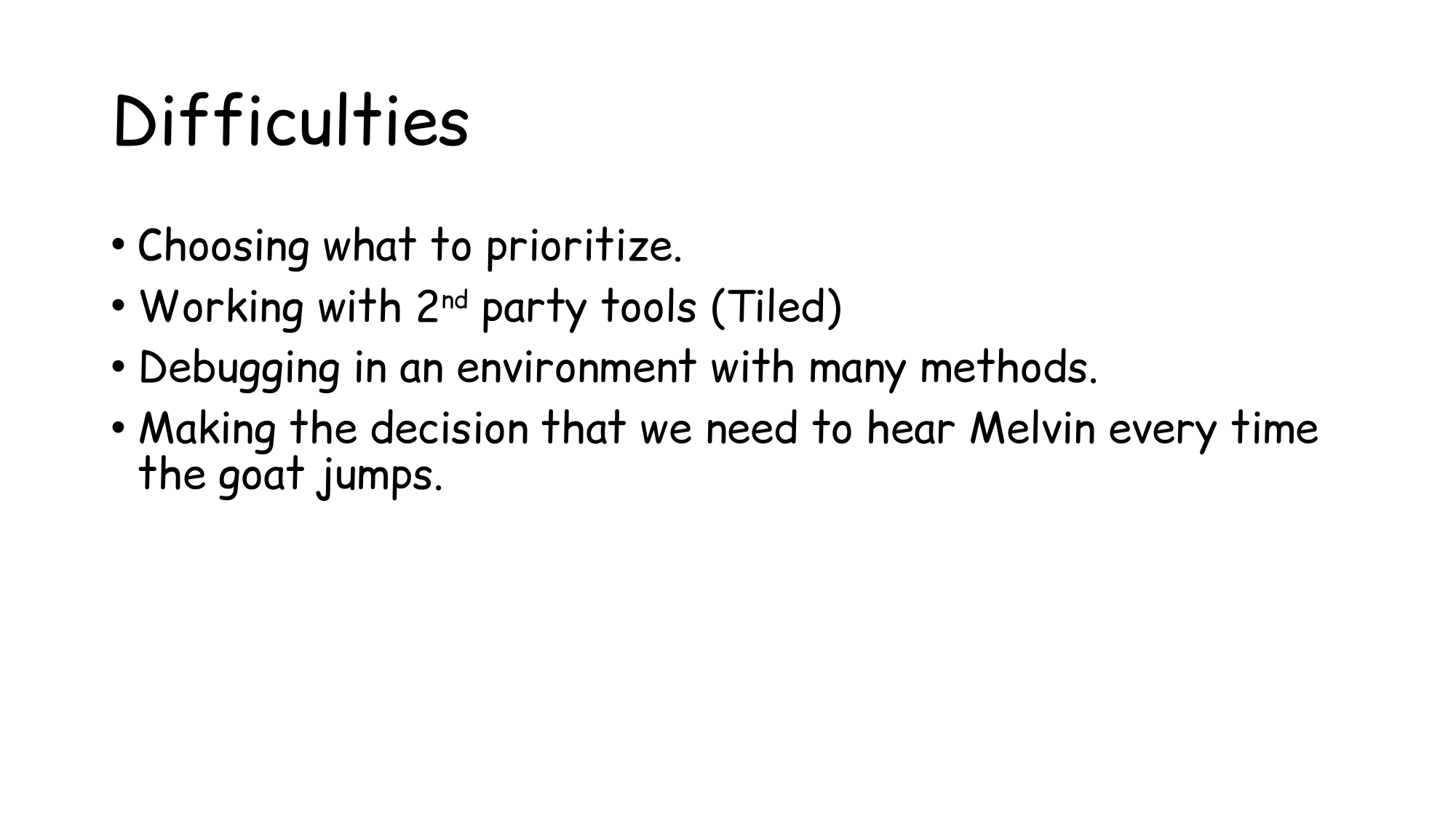

# Difficulties
Choosing what to prioritize.
Working with 2nd party tools (Tiled)
Debugging in an environment with many methods.
Making the decision that we need to hear Melvin every time the goat jumps.